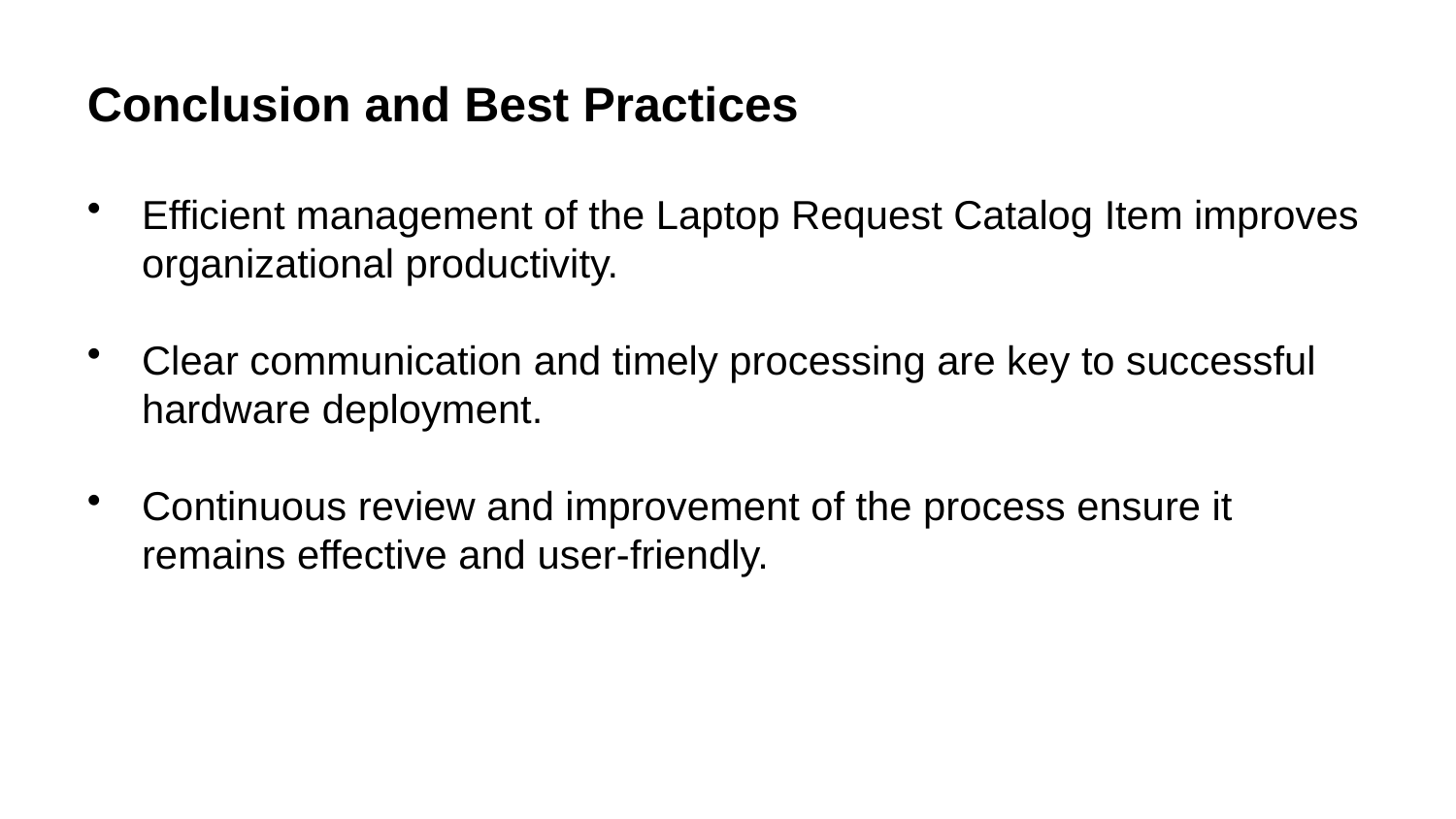

Conclusion and Best Practices
Efficient management of the Laptop Request Catalog Item improves organizational productivity.

Clear communication and timely processing are key to successful hardware deployment.

Continuous review and improvement of the process ensure it remains effective and user-friendly.